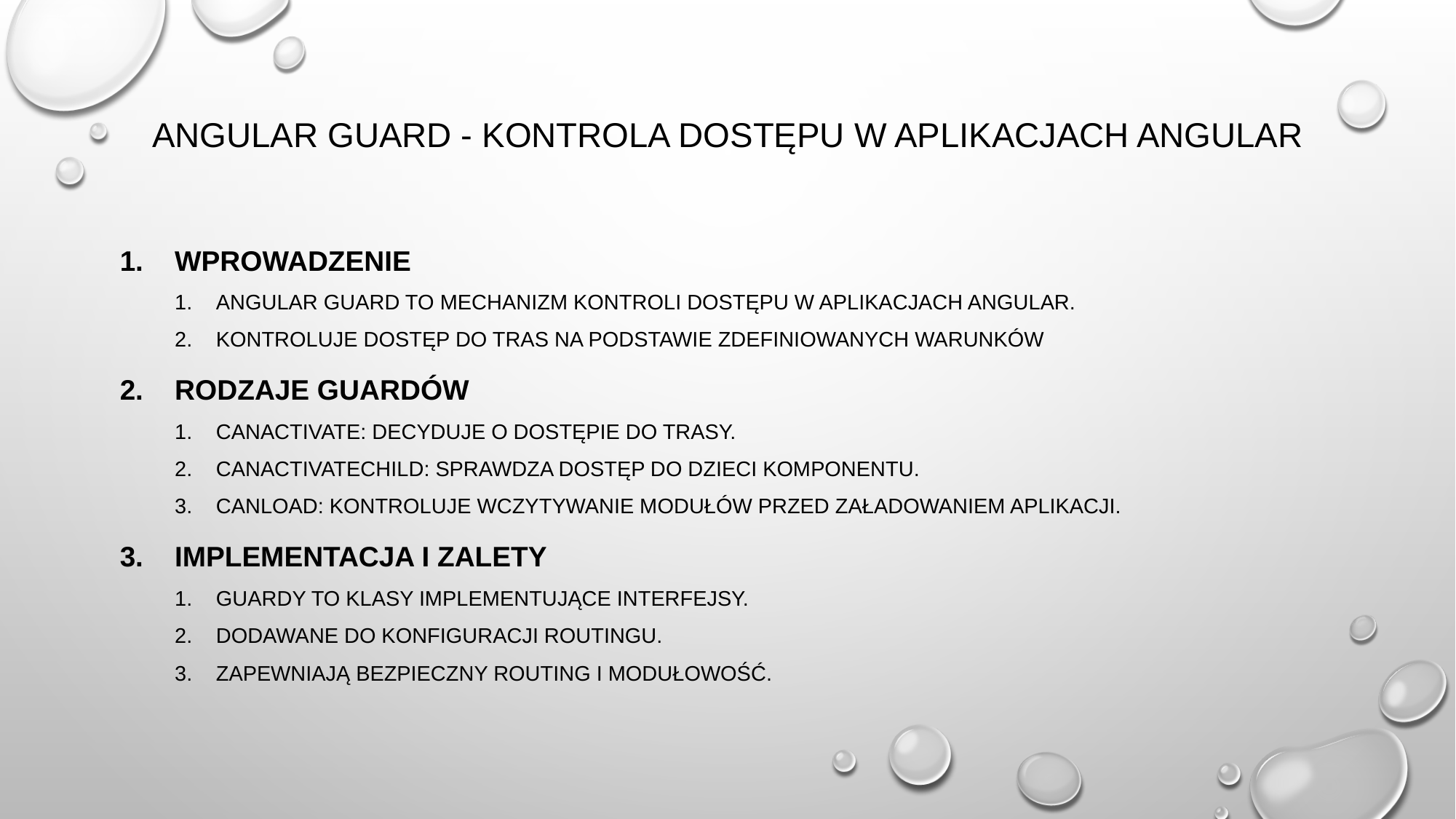

# Angular Guard - Kontrola Dostępu w Aplikacjach Angular
Wprowadzenie
Angular Guard to mechanizm kontroli dostępu w aplikacjach Angular.
Kontroluje dostęp do tras na podstawie zdefiniowanych warunków
Rodzaje Guardów
CanActivate: Decyduje o dostępie do trasy.
CanActivateChild: Sprawdza dostęp do dzieci komponentu.
CanLoad: Kontroluje wczytywanie modułów przed załadowaniem aplikacji.
Implementacja i Zalety
Guardy to klasy implementujące interfejsy.
Dodawane do konfiguracji routingu.
Zapewniają bezpieczny routing i modułowość.